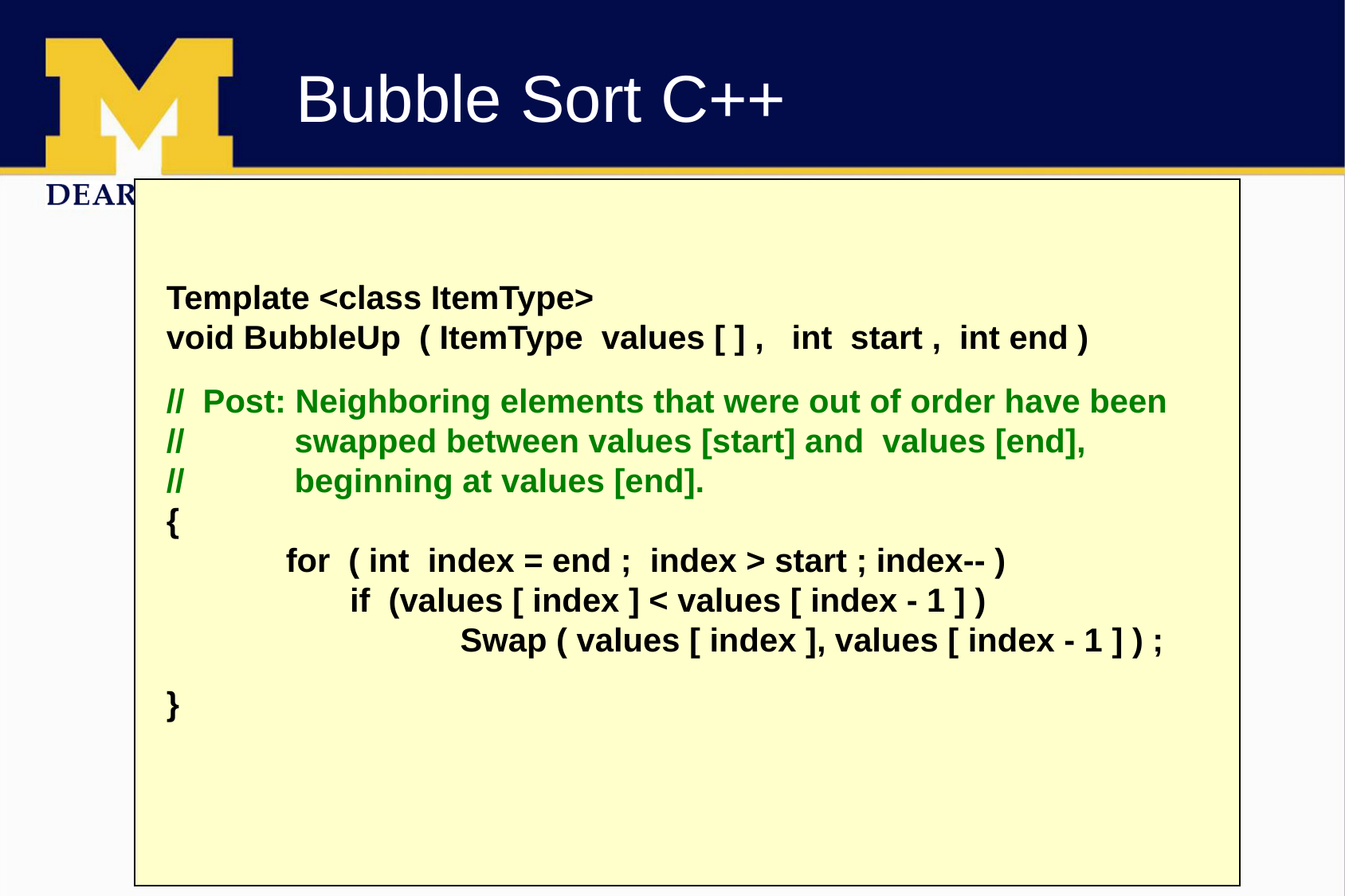

# Bubble Sort C++

Template <class ItemType>
void BubbleUp  ( ItemType  values [ ] ,   int  start ,  int end )

//  Post: Neighboring elements that were out of order have been
//            swapped between values [start] and  values [end],
//            beginning at values [end].
{
	for  ( int  index = end ;  index > start ; index-- )
	       if  (values [ index ] < values [ index - 1 ] )
		      Swap ( values [ index ], values [ index - 1 ] ) ;

}